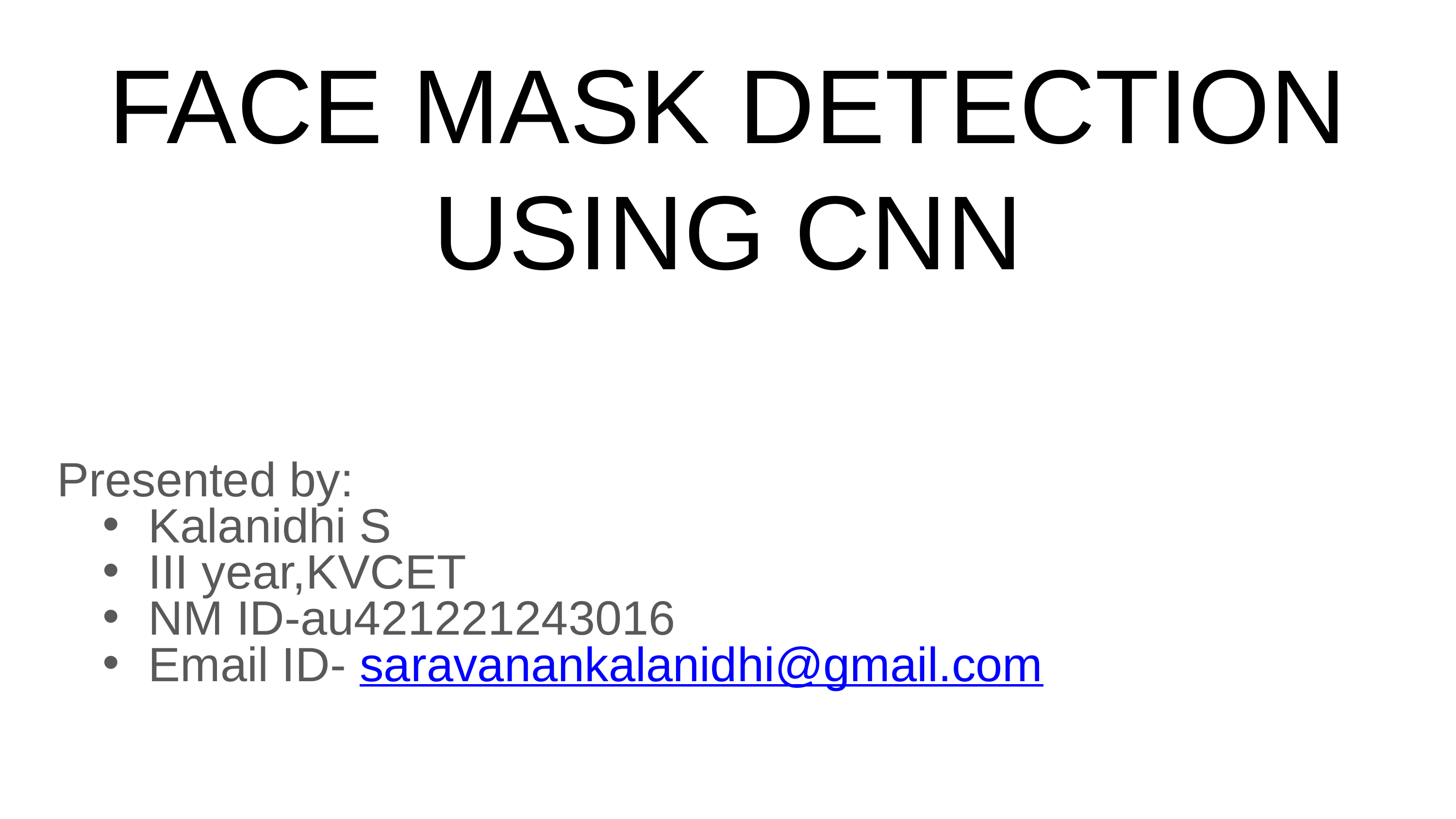

FACE MASK DETECTION USING CNN
Presented by:
Kalanidhi S
III year,KVCET
NM ID-au421221243016
Email ID- saravanankalanidhi@gmail.com